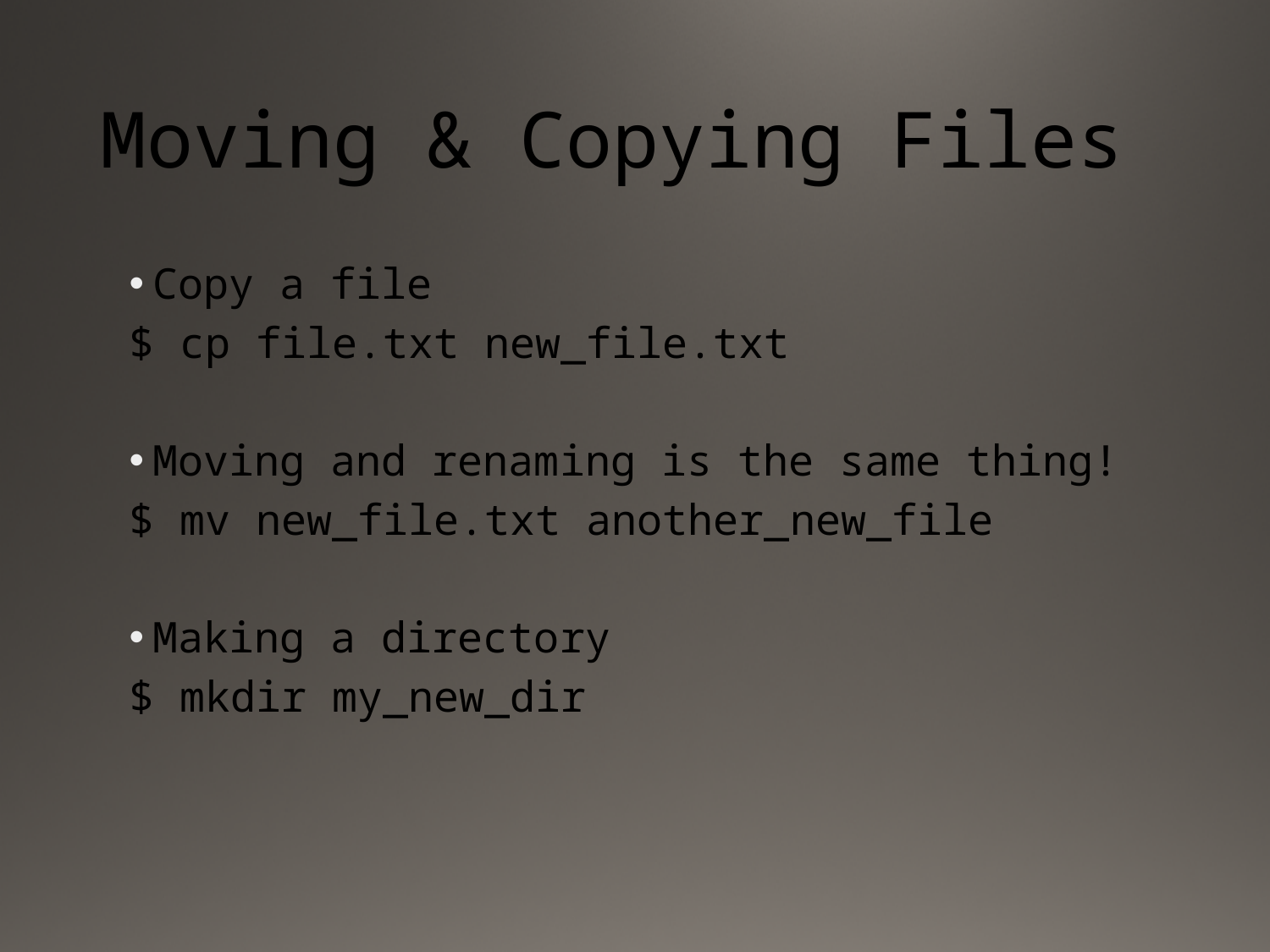

# Moving & Copying Files
Copy a file
$ cp file.txt new_file.txt

Moving and renaming is the same thing!
$ mv new_file.txt another_new_file

Making a directory
$ mkdir my_new_dir